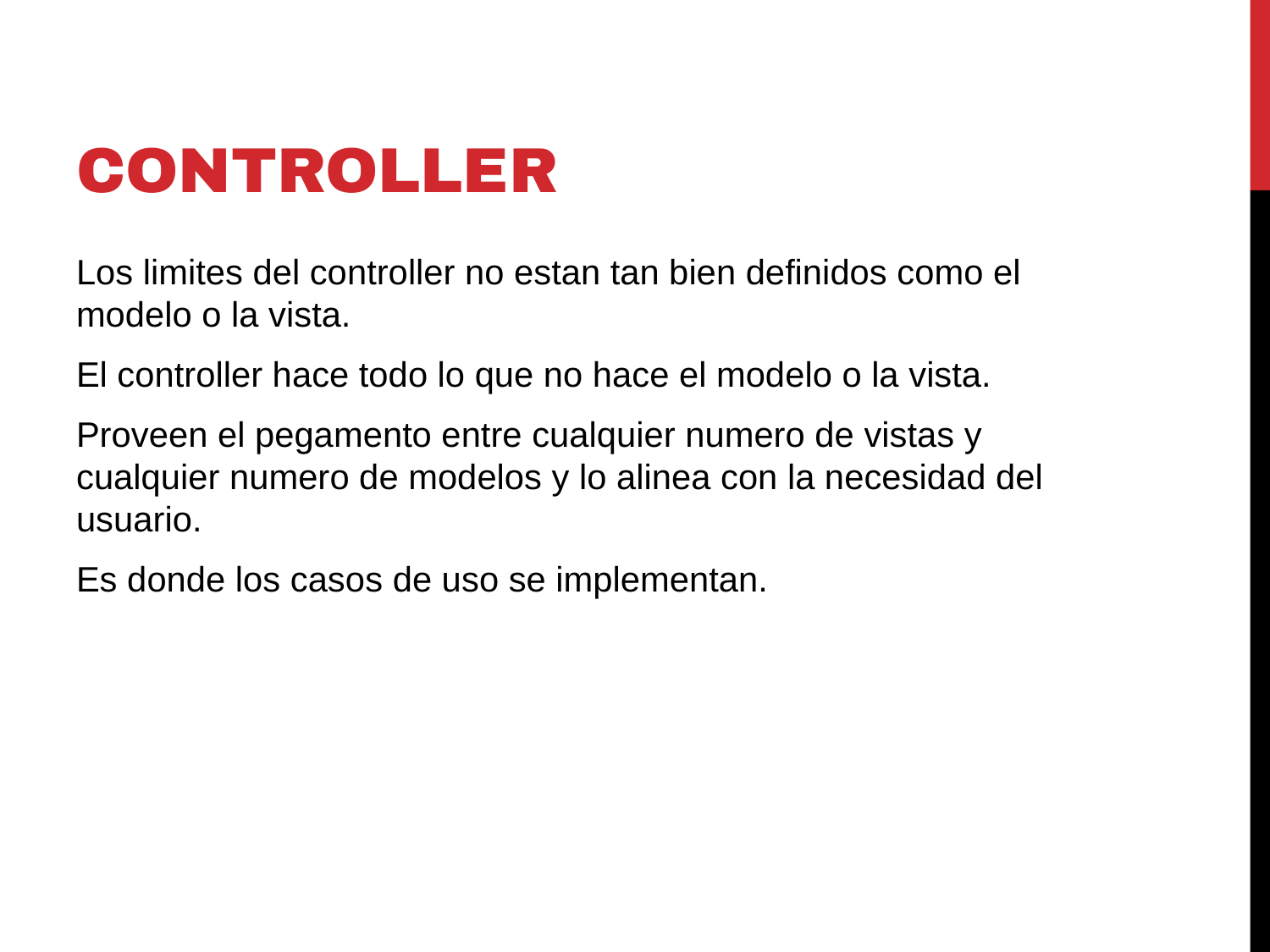

# Controller
Los limites del controller no estan tan bien definidos como el modelo o la vista.
El controller hace todo lo que no hace el modelo o la vista.
Proveen el pegamento entre cualquier numero de vistas y cualquier numero de modelos y lo alinea con la necesidad del usuario.
Es donde los casos de uso se implementan.